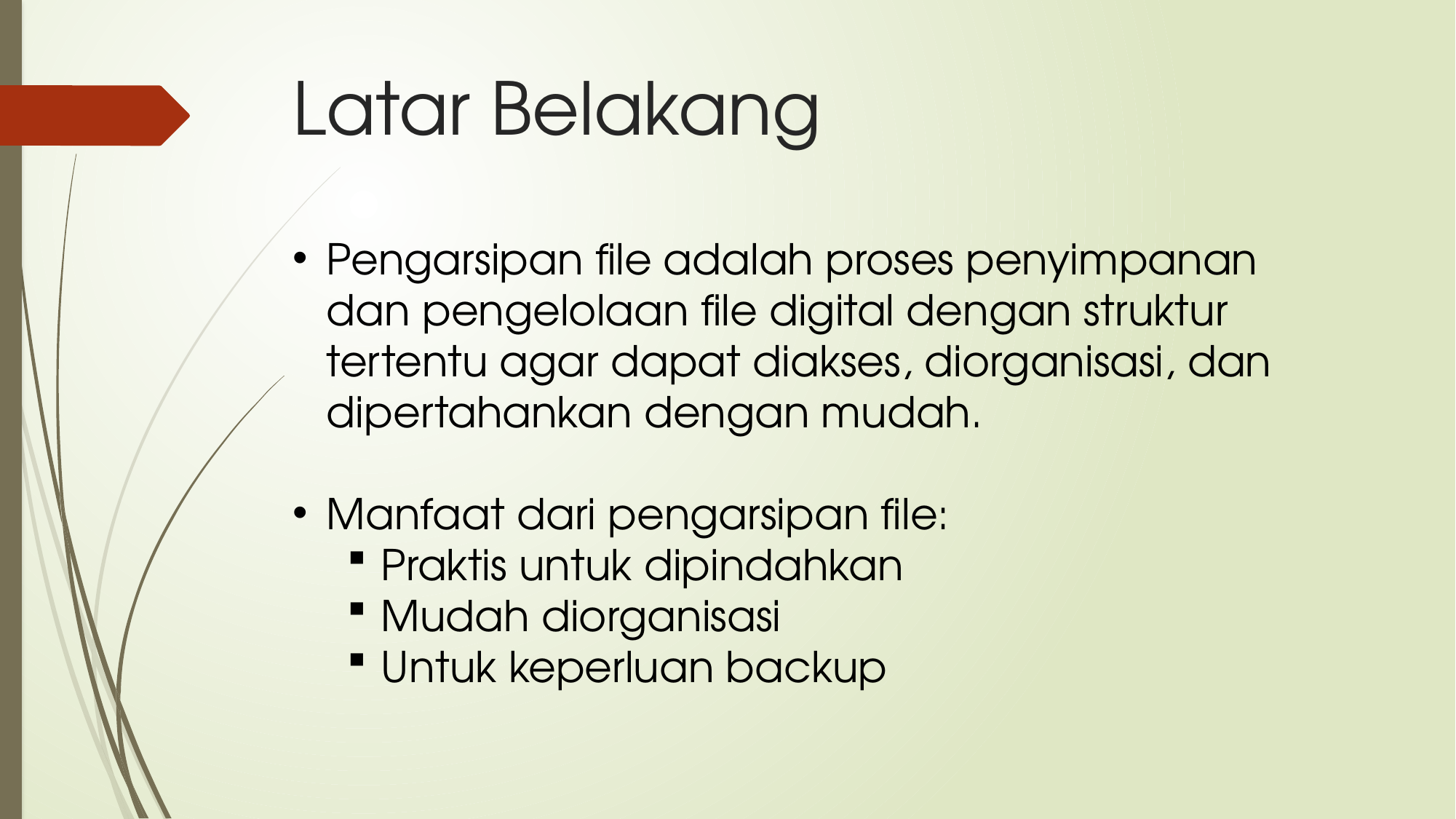

# Latar Belakang
Pengarsipan file adalah proses penyimpanan dan pengelolaan file digital dengan struktur tertentu agar dapat diakses, diorganisasi, dan dipertahankan dengan mudah.

Manfaat dari pengarsipan file:
Praktis untuk dipindahkan
Mudah diorganisasi
Untuk keperluan backup